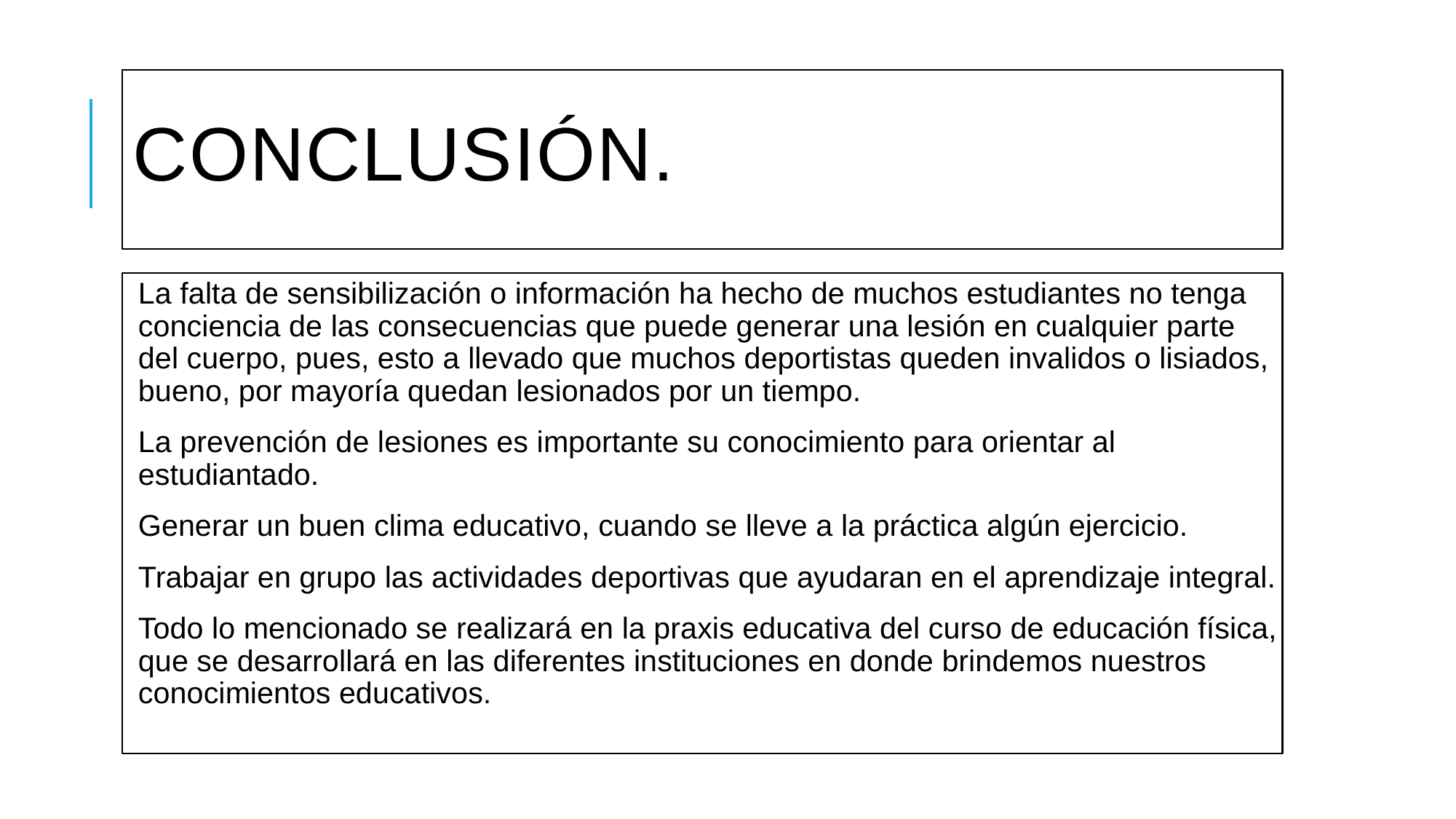

# CONCLUSIÓN.
La falta de sensibilización o información ha hecho de muchos estudiantes no tenga conciencia de las consecuencias que puede generar una lesión en cualquier parte del cuerpo, pues, esto a llevado que muchos deportistas queden invalidos o lisiados, bueno, por mayoría quedan lesionados por un tiempo.
La prevención de lesiones es importante su conocimiento para orientar al estudiantado.
Generar un buen clima educativo, cuando se lleve a la práctica algún ejercicio.
Trabajar en grupo las actividades deportivas que ayudaran en el aprendizaje integral.
Todo lo mencionado se realizará en la praxis educativa del curso de educación física, que se desarrollará en las diferentes instituciones en donde brindemos nuestros conocimientos educativos.